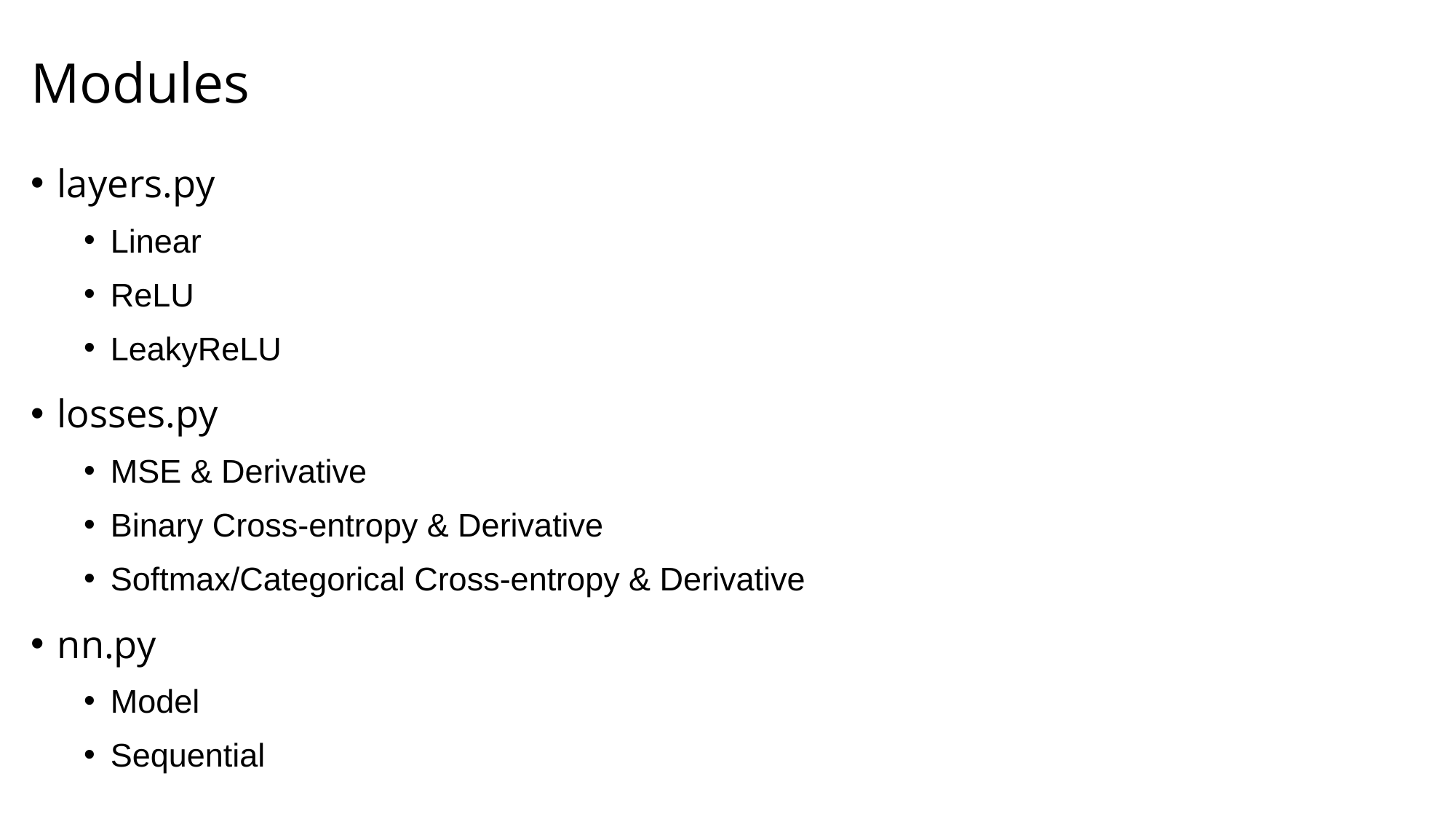

# Modules
layers.py
Linear
ReLU
LeakyReLU
losses.py
MSE & Derivative
Binary Cross-entropy & Derivative
Softmax/Categorical Cross-entropy & Derivative
nn.py
Model
Sequential